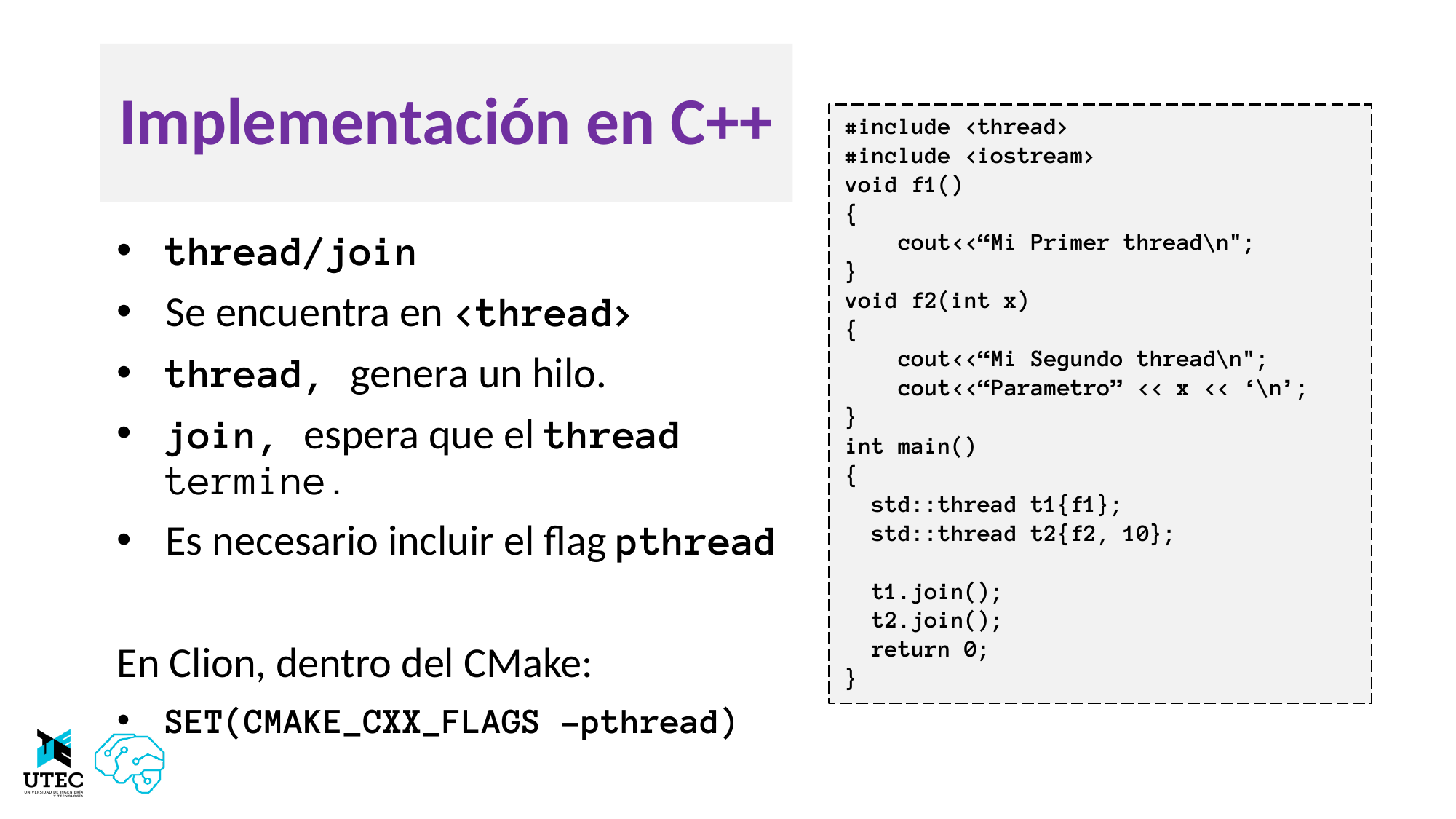

# Implementación en C++
#include <thread>
#include <iostream>
void f1()
{
    cout<<“Mi Primer thread\n";
}
void f2(int x)
{
    cout<<“Mi Segundo thread\n";
    cout<<“Parametro” << x << ‘\n’;
}
int main()
{
  std::thread t1{f1};
  std::thread t2{f2, 10};

  t1.join();
  t2.join();
  return 0;
}
thread/join
Se encuentra en <thread>
thread, genera un hilo.
join, espera que el thread termine.
Es necesario incluir el flag pthread

En Clion, dentro del CMake:
SET(CMAKE_CXX_FLAGS -pthread)